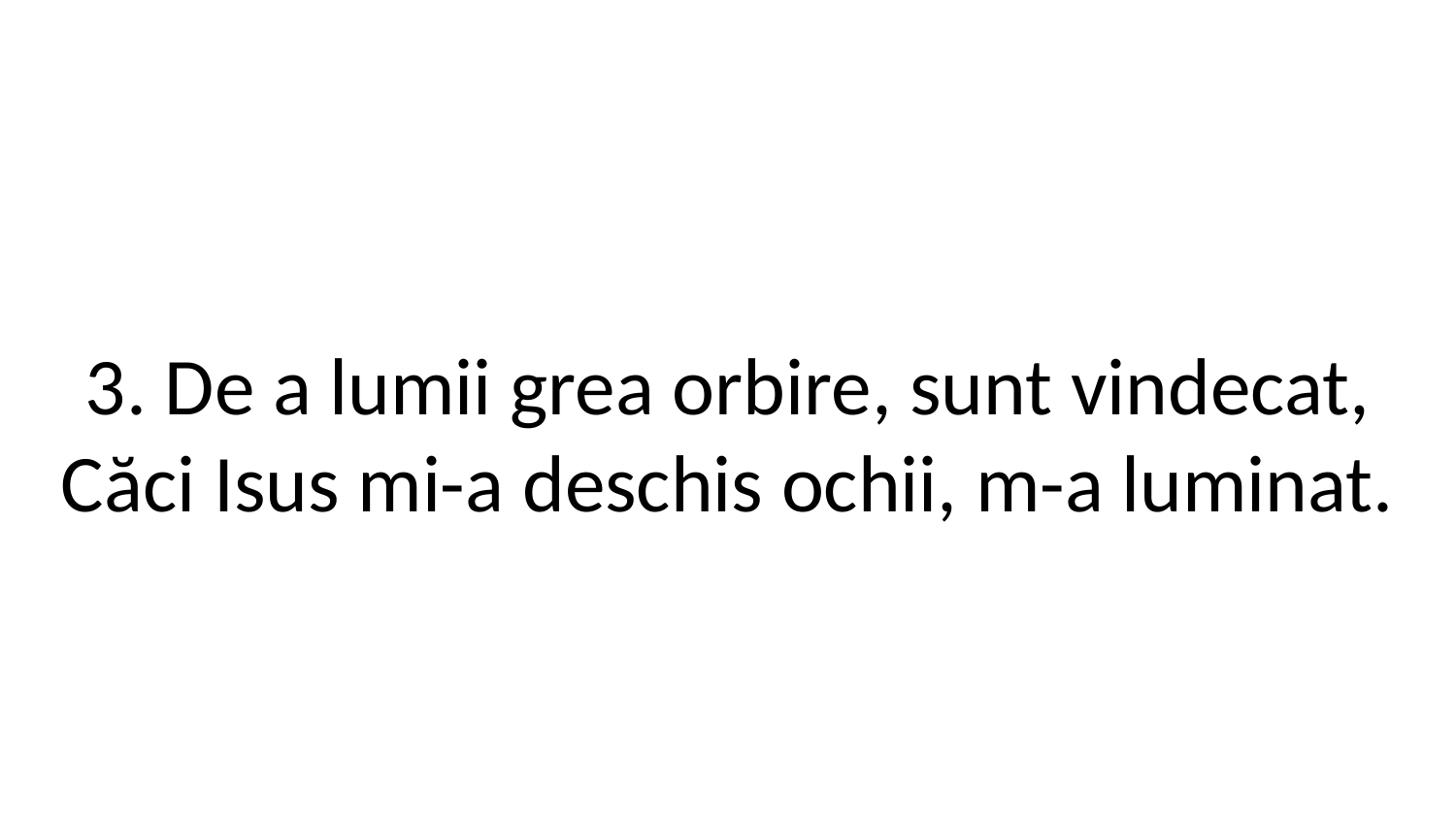

3. De a lumii grea orbire, sunt vindecat,
Căci Isus mi-a deschis ochii, m-a luminat.